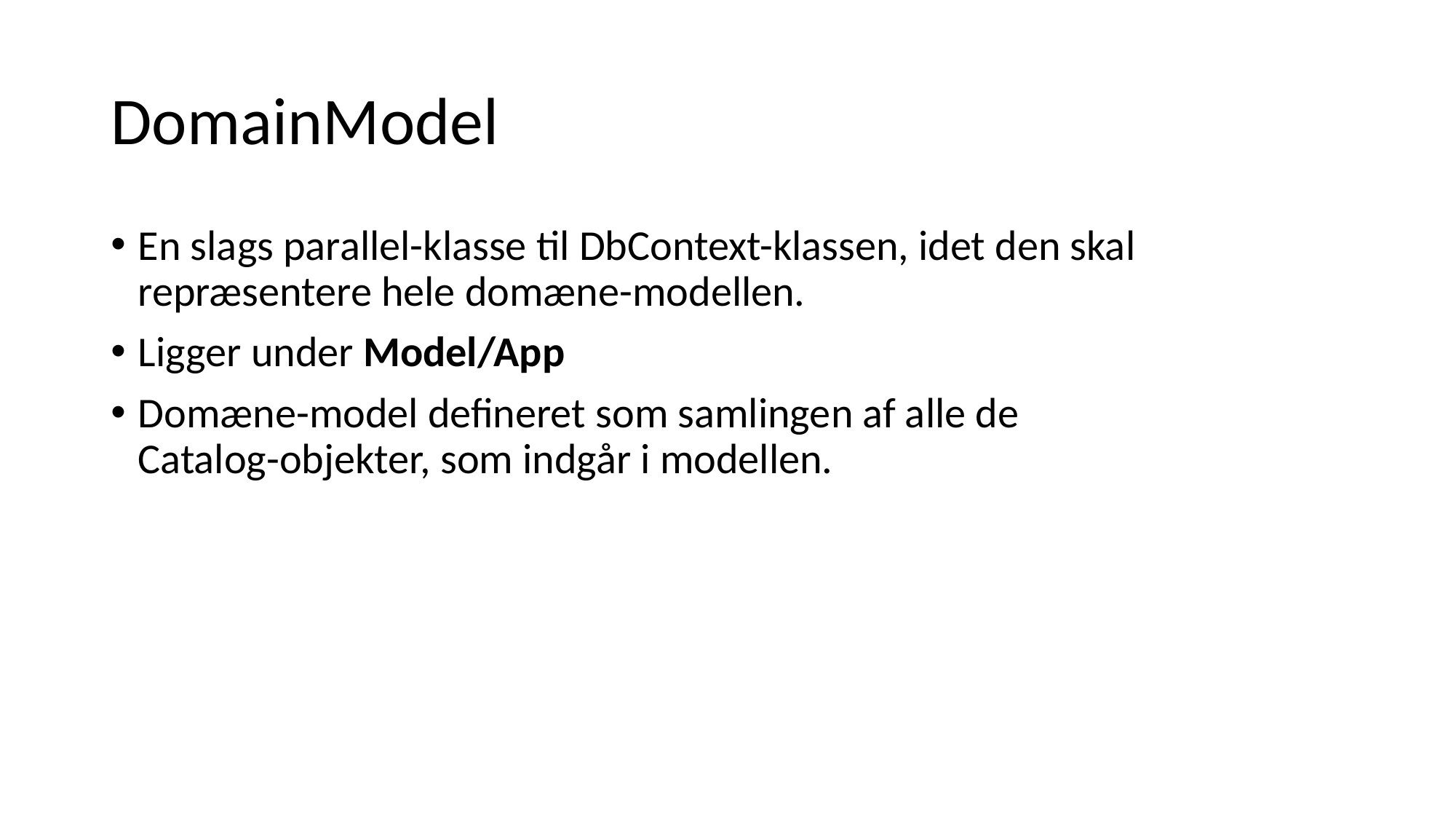

# DomainModel
En slags parallel-klasse til DbContext-klassen, idet den skal repræsentere hele domæne-modellen.
Ligger under Model/App
Domæne-model defineret som samlingen af alle de Catalog-objekter, som indgår i modellen.